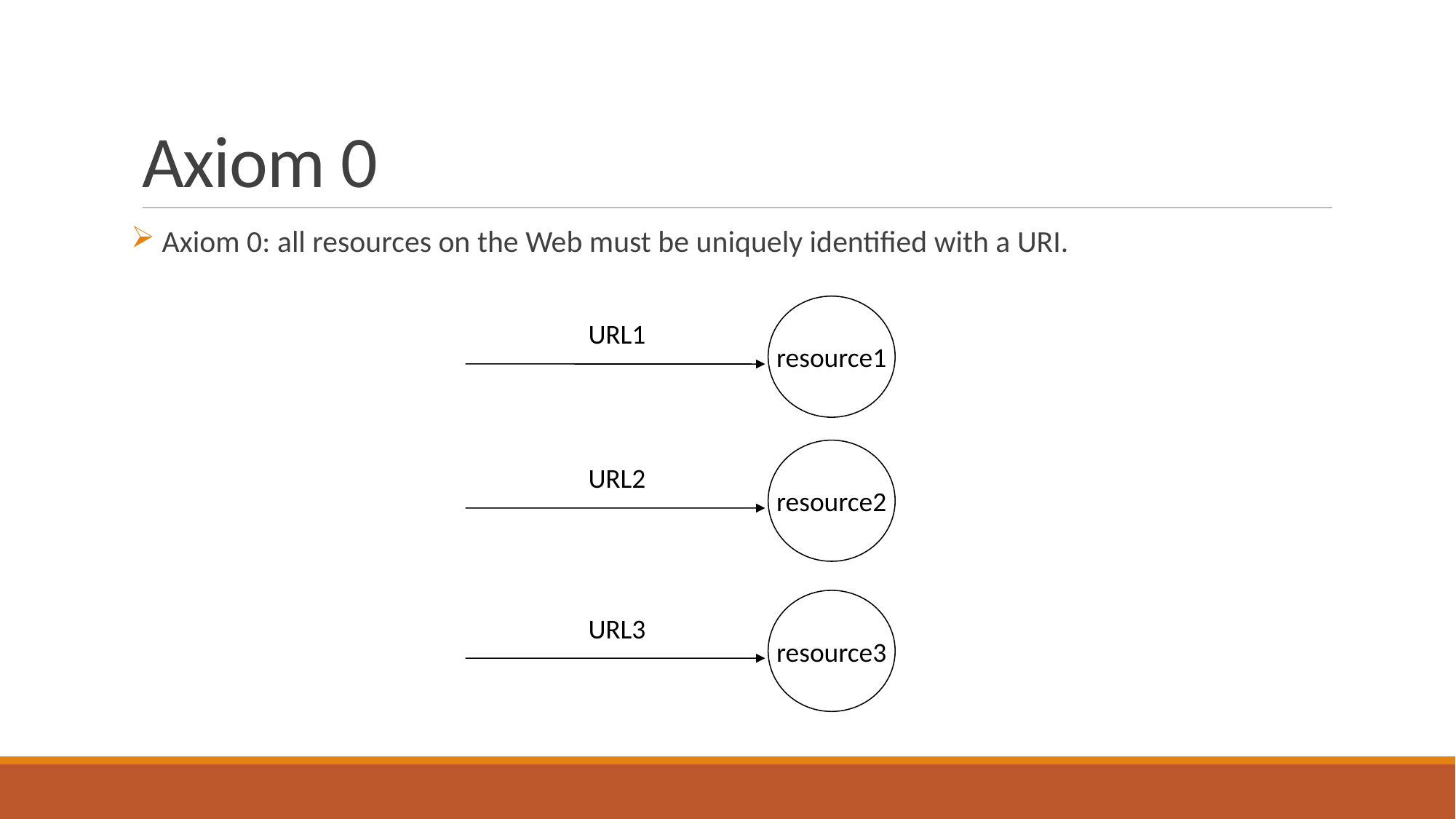

# Axiom 0
 Axiom 0: all resources on the Web must be uniquely identified with a URI.

resource1
URL1

resource2
URL2

resource3
URL3